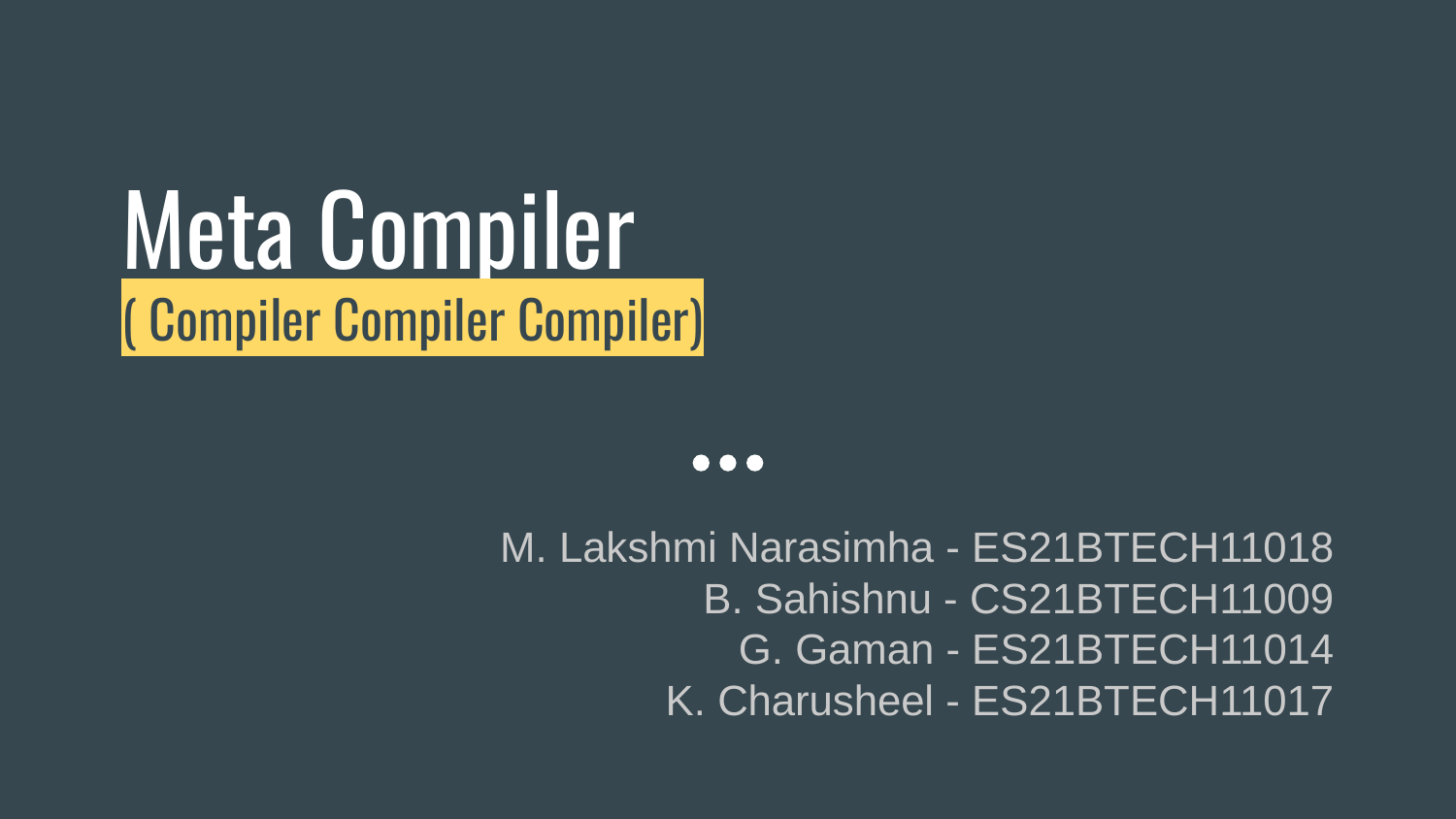

# Meta Compiler
( Compiler Compiler Compiler)

M. Lakshmi Narasimha - ES21BTECH11018
B. Sahishnu - CS21BTECH11009
G. Gaman - ES21BTECH11014
K. Charusheel - ES21BTECH11017